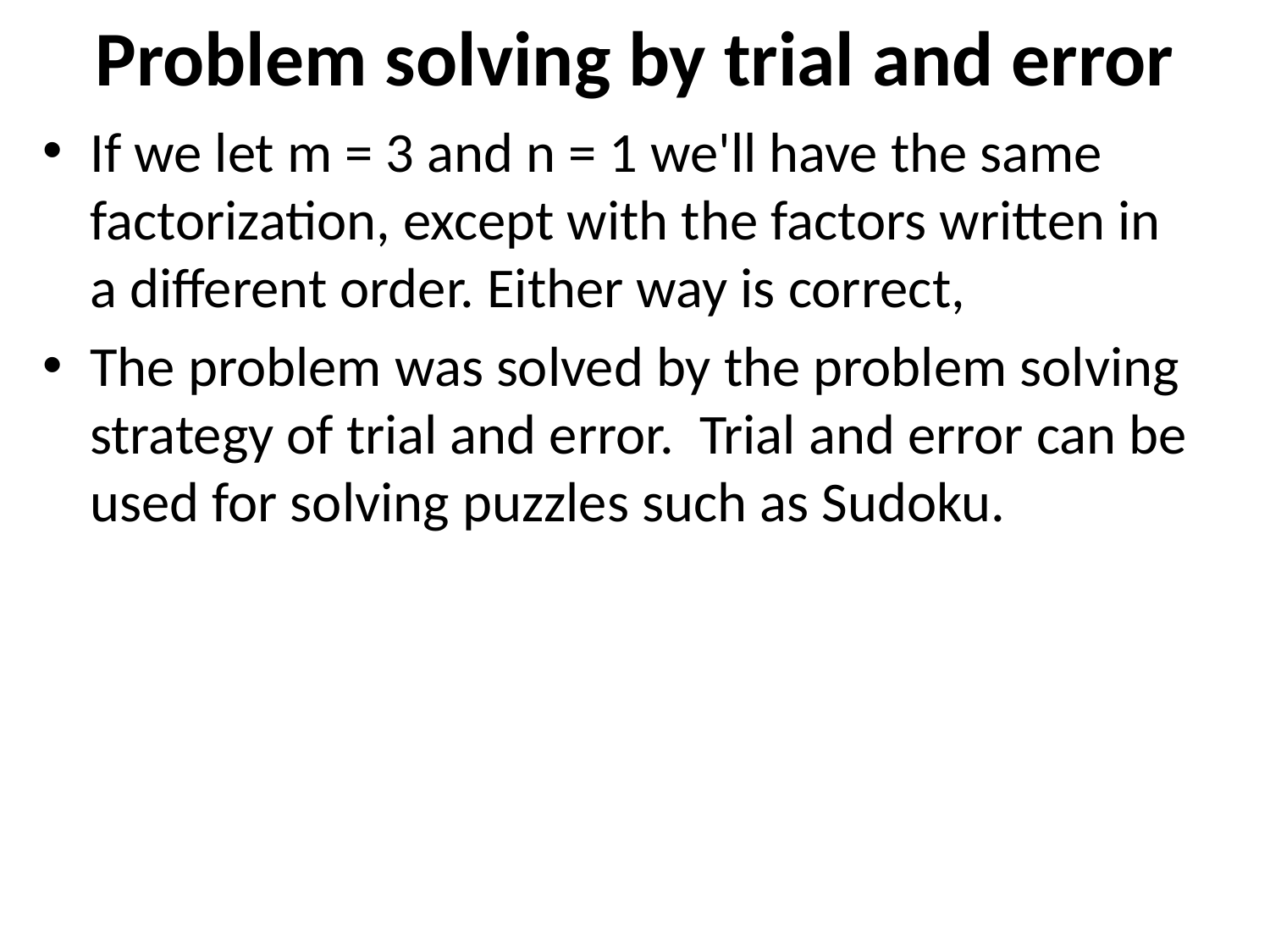

# Problem solving by trial and error
If we let m = 3 and n = 1 we'll have the same factorization, except with the factors written in a different order. Either way is correct,
The problem was solved by the problem solving strategy of trial and error.  Trial and error can be used for solving puzzles such as Sudoku.